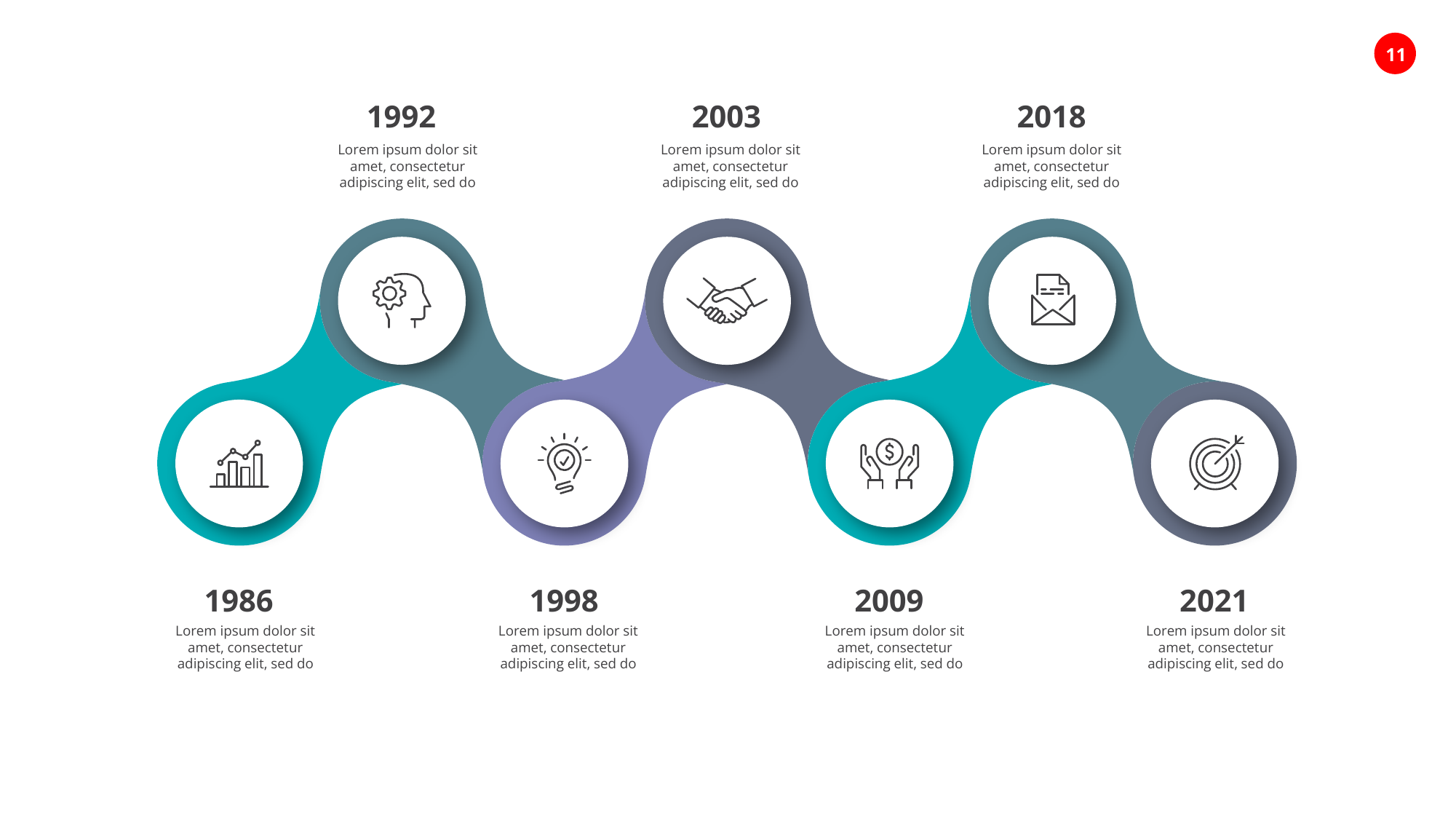

1992
2003
2018
Lorem ipsum dolor sit amet, consectetur adipiscing elit, sed do
Lorem ipsum dolor sit amet, consectetur adipiscing elit, sed do
Lorem ipsum dolor sit amet, consectetur adipiscing elit, sed do

1986
1998
2009
2021
Lorem ipsum dolor sit amet, consectetur adipiscing elit, sed do
Lorem ipsum dolor sit amet, consectetur adipiscing elit, sed do
Lorem ipsum dolor sit amet, consectetur adipiscing elit, sed do
Lorem ipsum dolor sit amet, consectetur adipiscing elit, sed do